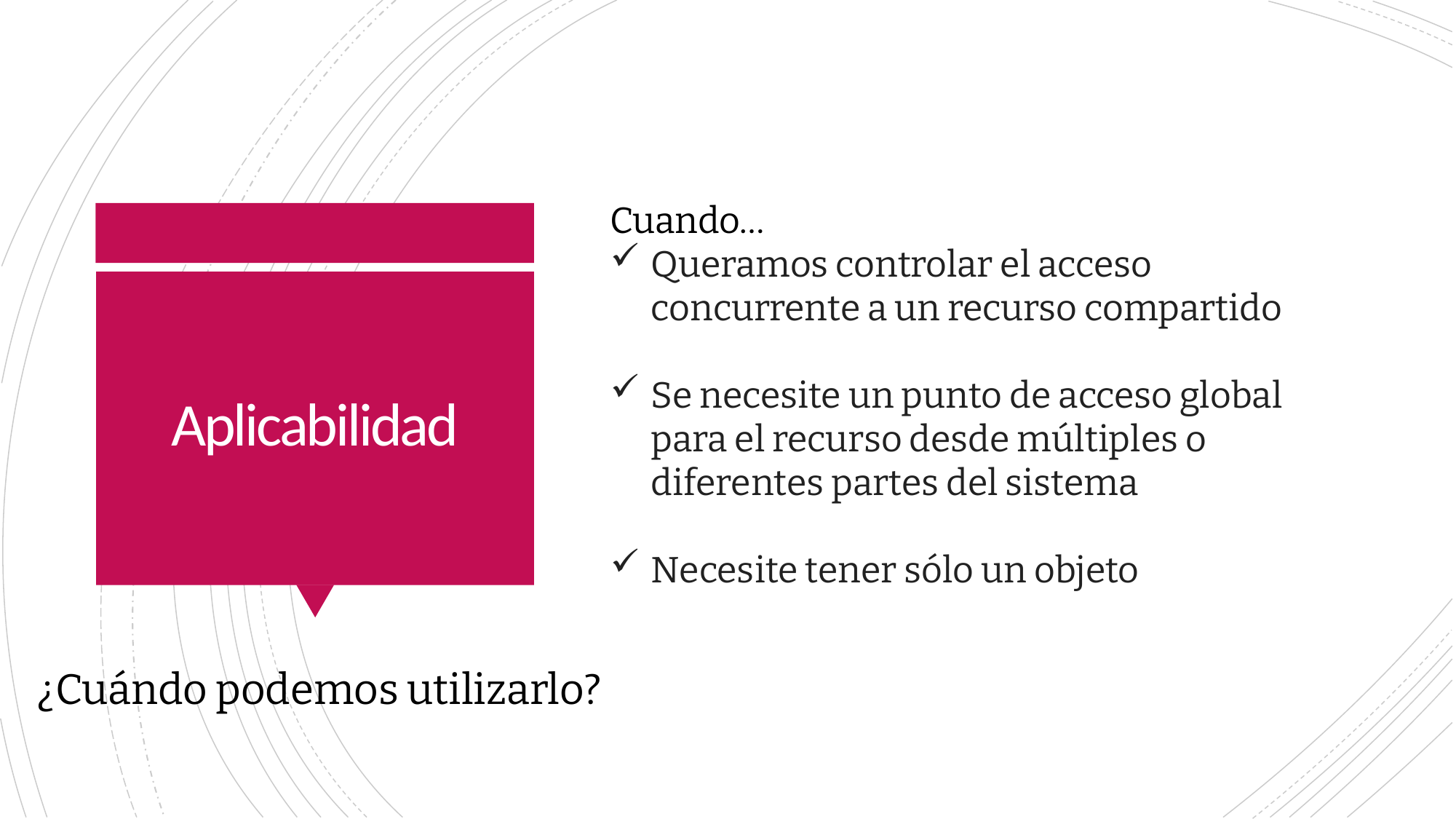

Cuando…
Queramos controlar el acceso concurrente a un recurso compartido

Se necesite un punto de acceso global para el recurso desde múltiples o diferentes partes del sistema

Necesite tener sólo un objeto
# Aplicabilidad
¿Cuándo podemos utilizarlo?